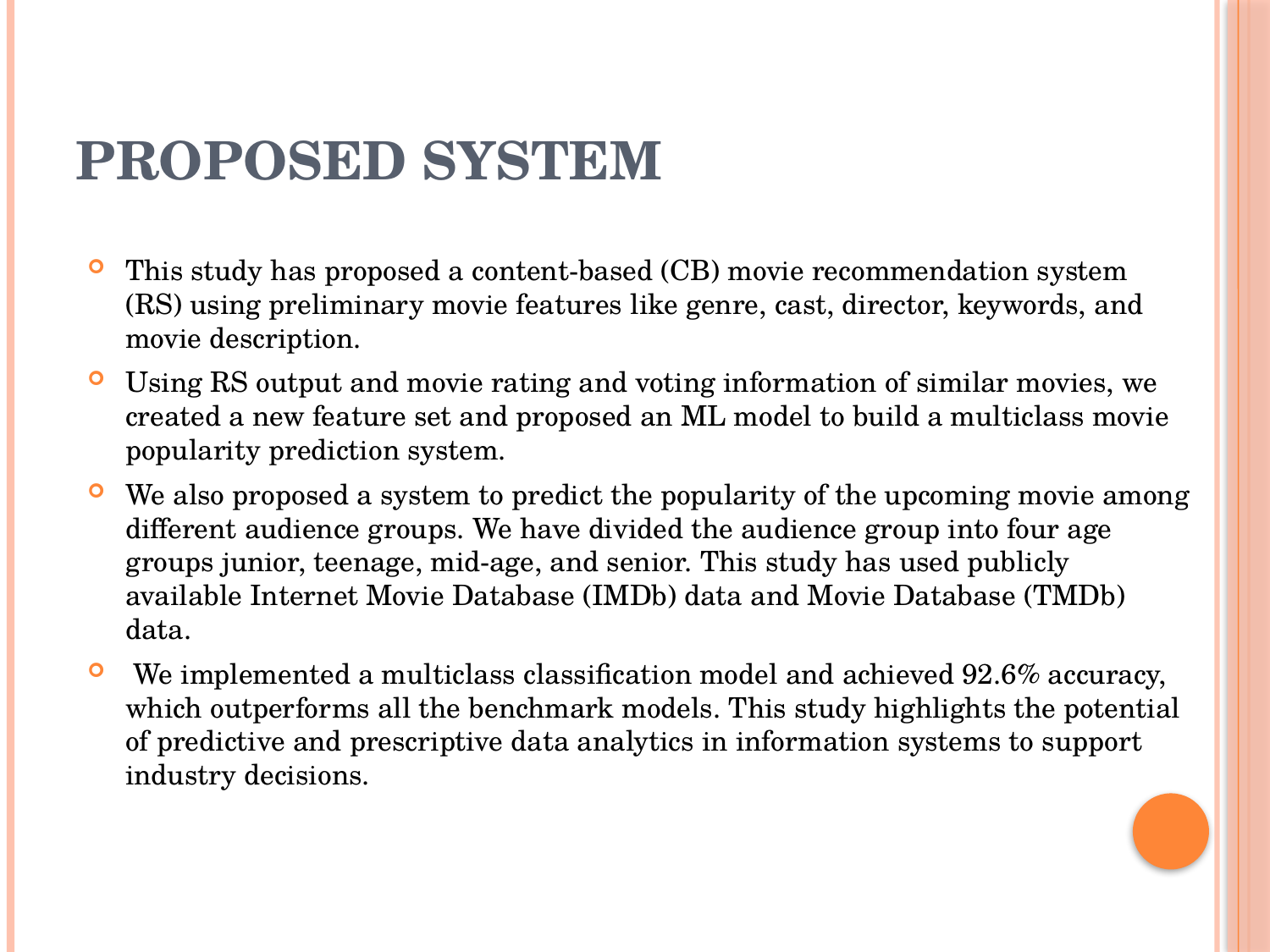

# PROPOSED SYSTEM
This study has proposed a content-based (CB) movie recommendation system (RS) using preliminary movie features like genre, cast, director, keywords, and movie description.
Using RS output and movie rating and voting information of similar movies, we created a new feature set and proposed an ML model to build a multiclass movie popularity prediction system.
We also proposed a system to predict the popularity of the upcoming movie among different audience groups. We have divided the audience group into four age groups junior, teenage, mid-age, and senior. This study has used publicly available Internet Movie Database (IMDb) data and Movie Database (TMDb) data.
 We implemented a multiclass classification model and achieved 92.6% accuracy, which outperforms all the benchmark models. This study highlights the potential of predictive and prescriptive data analytics in information systems to support industry decisions.